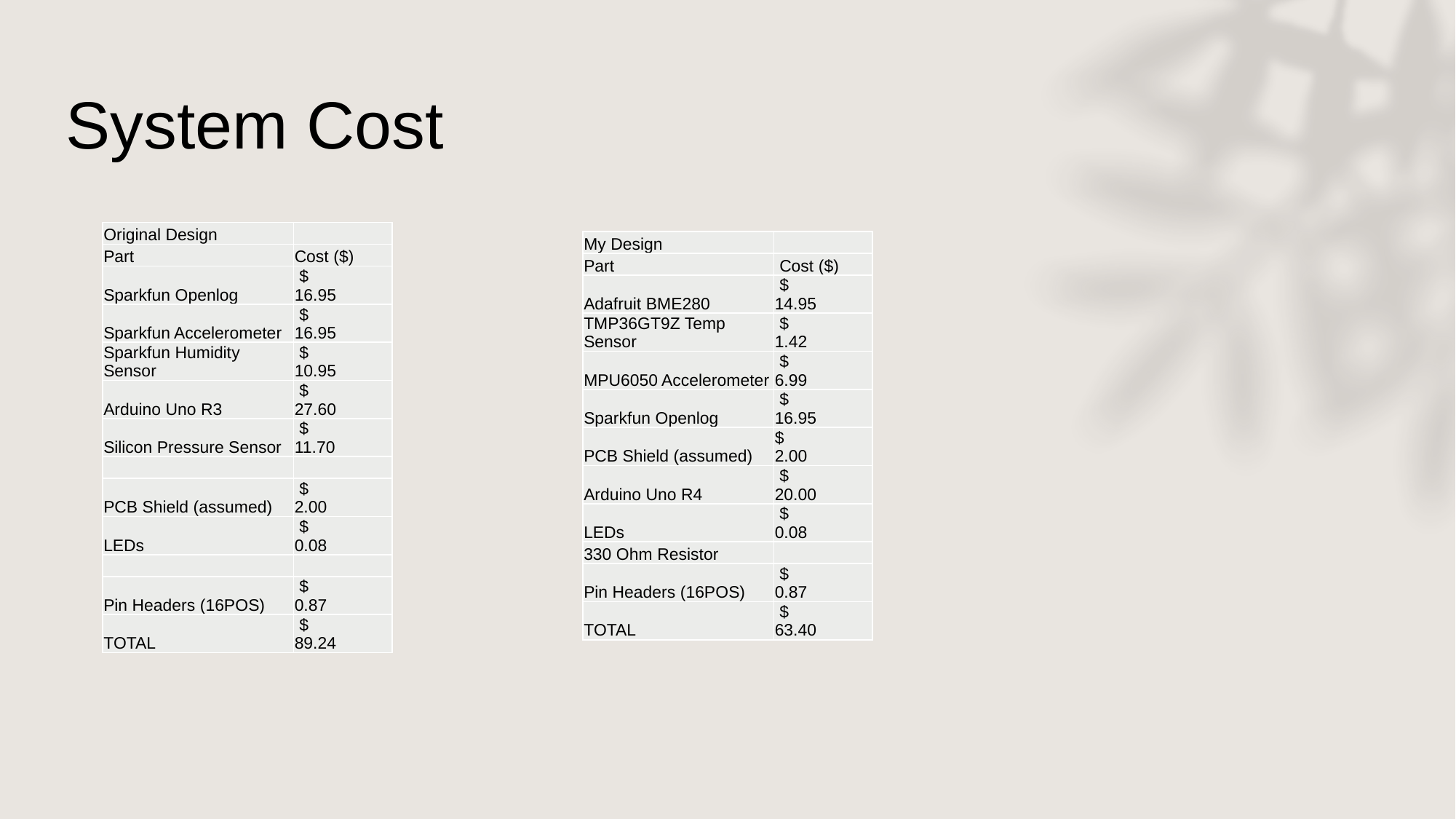

# System Cost
| Original Design |  |
| --- | --- |
| Part | Cost ($) |
| Sparkfun Openlog | $ 16.95 |
| Sparkfun Accelerometer | $ 16.95 |
| Sparkfun Humidity Sensor | $ 10.95 |
| Arduino Uno R3 | $ 27.60 |
| Silicon Pressure Sensor | $ 11.70 |
|  |  |
| PCB Shield (assumed) | $ 2.00 |
| LEDs | $ 0.08 |
|  |  |
| Pin Headers (16POS) | $ 0.87 |
| TOTAL | $ 89.24 |
| My Design |  |
| --- | --- |
| Part | Cost ($) |
| Adafruit BME280 | $ 14.95 |
| TMP36GT9Z Temp Sensor | $ 1.42 |
| MPU6050 Accelerometer | $ 6.99 |
| Sparkfun Openlog | $ 16.95 |
| PCB Shield (assumed) | $ 2.00 |
| Arduino Uno R4 | $ 20.00 |
| LEDs | $ 0.08 |
| 330 Ohm Resistor |  |
| Pin Headers (16POS) | $ 0.87 |
| TOTAL | $ 63.40 |